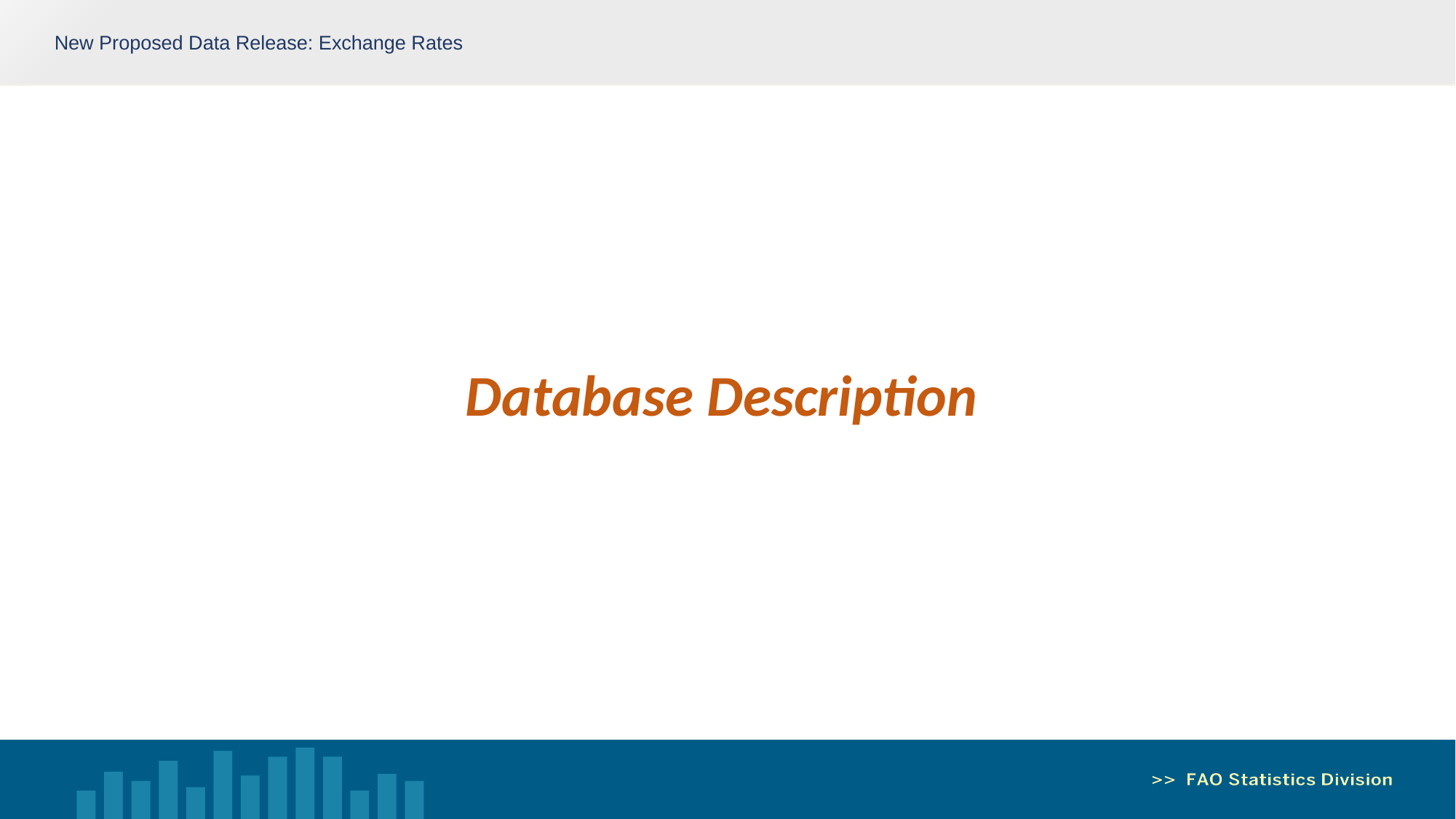

New Proposed Data Release: Exchange Rates

Database Description